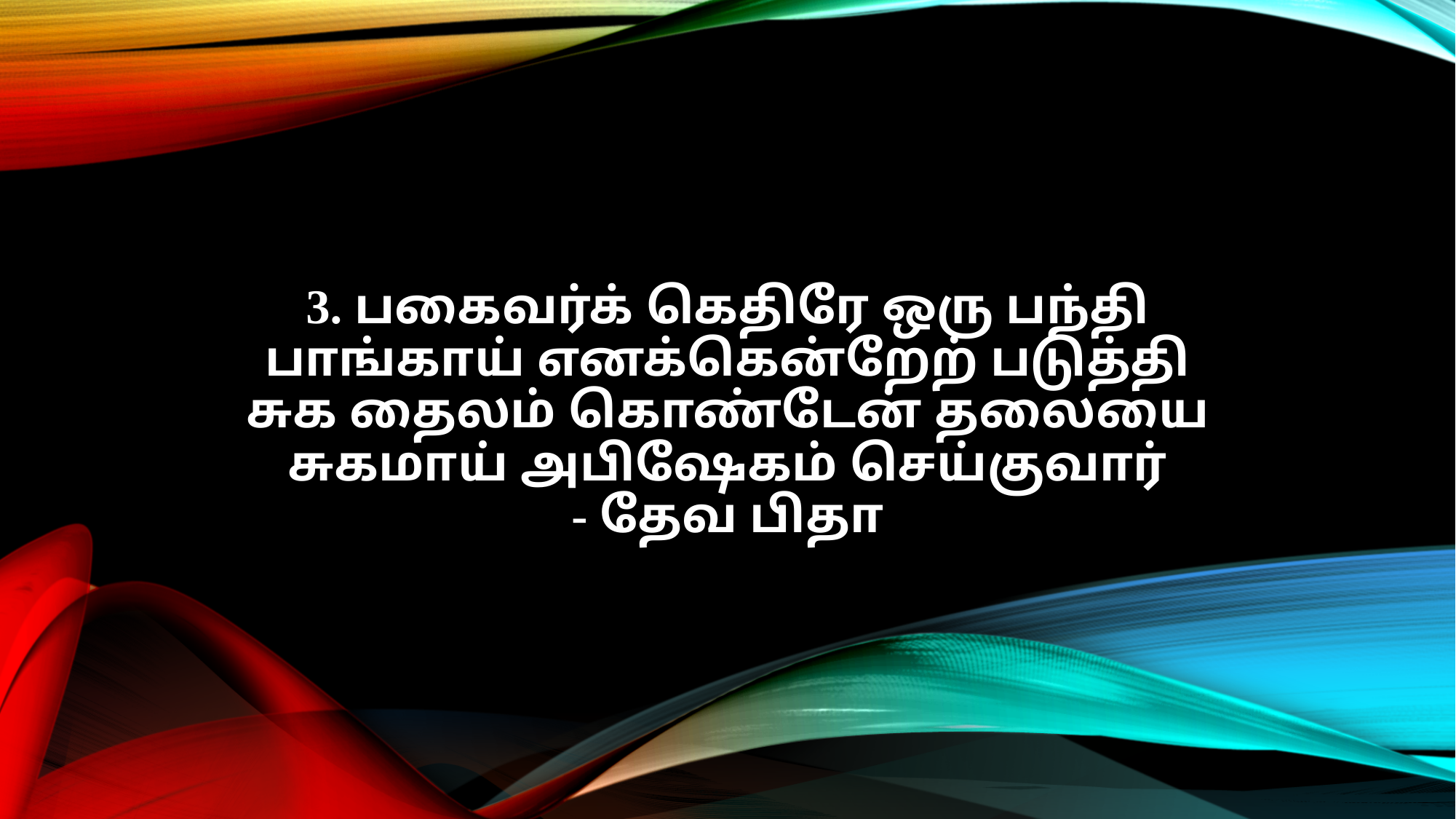

3. பகைவர்க் கெதிரே ஒரு பந்தி
பாங்காய் எனக்கென்றேற் படுத்தி
சுக தைலம் கொண்டேன் தலையை
சுகமாய் அபிஷேகம் செய்குவார்
- தேவ பிதா